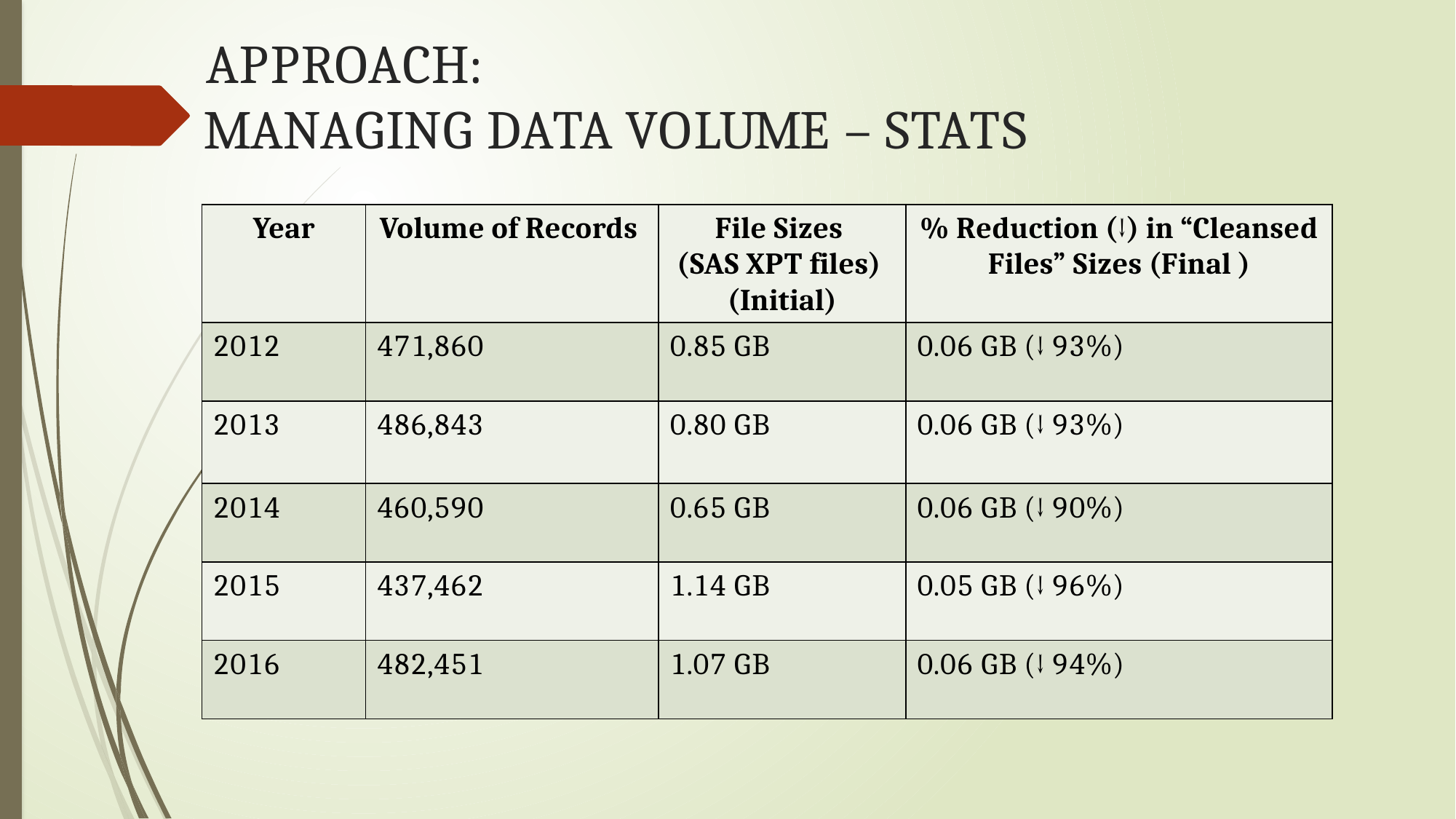

# APPROACH: MANAGING DATA VOLUME – STATS
| Year | Volume of Records | File Sizes (SAS XPT files) (Initial) | % Reduction (↓) in “Cleansed Files” Sizes (Final ) |
| --- | --- | --- | --- |
| 2012 | 471,860 | 0.85 GB | 0.06 GB (↓ 93%) |
| 2013 | 486,843 | 0.80 GB | 0.06 GB (↓ 93%) |
| 2014 | 460,590 | 0.65 GB | 0.06 GB (↓ 90%) |
| 2015 | 437,462 | 1.14 GB | 0.05 GB (↓ 96%) |
| 2016 | 482,451 | 1.07 GB | 0.06 GB (↓ 94%) |